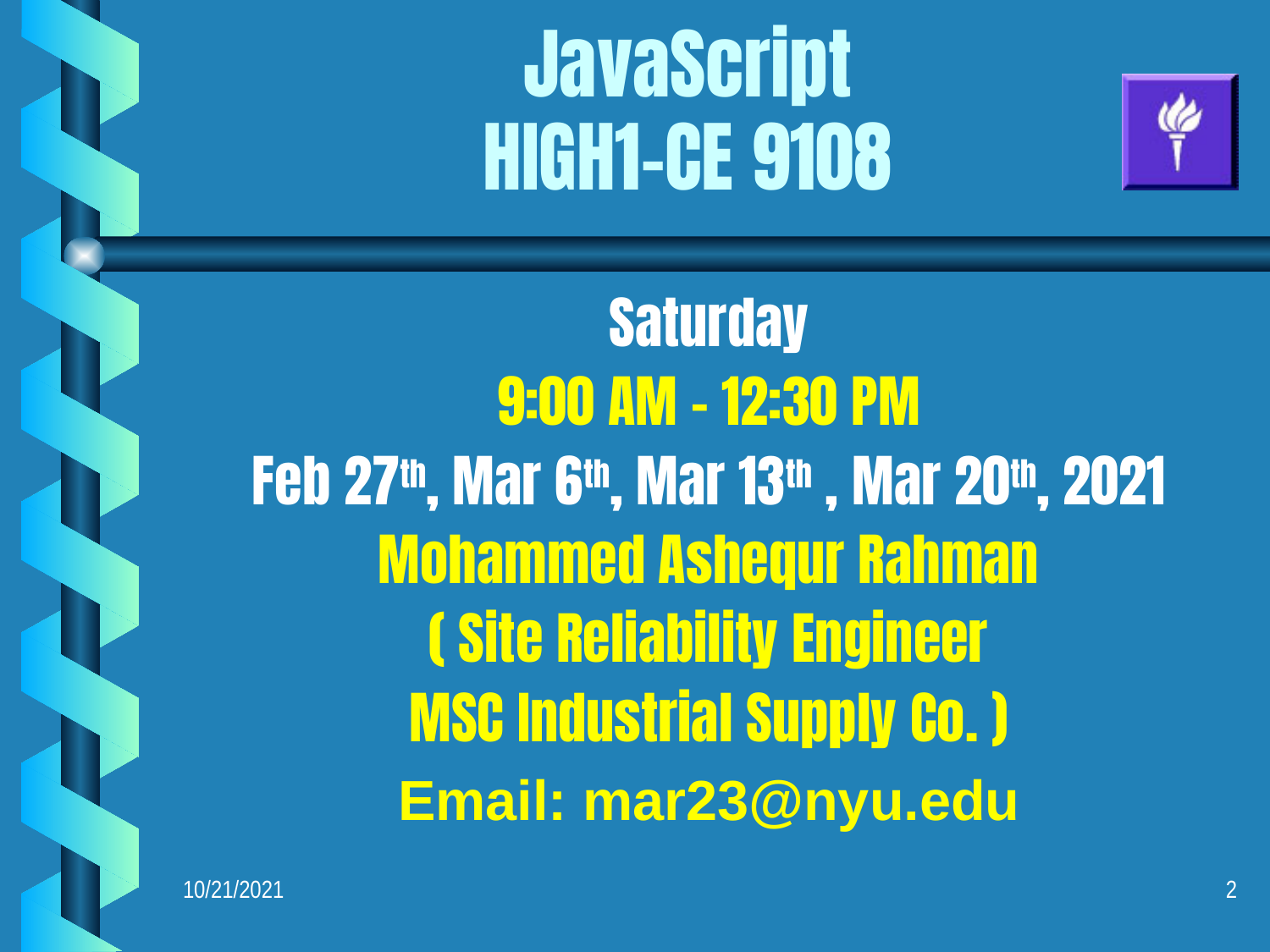

# JavaScript HIGH1-CE 9108
Saturday
9:00 AM – 12:30 PM
Feb 27th, Mar 6th, Mar 13th , Mar 20th, 2021
Mohammed Ashequr Rahman
( Site Reliability Engineer
MSC Industrial Supply Co. )
Email: mar23@nyu.edu
10/21/2021
2